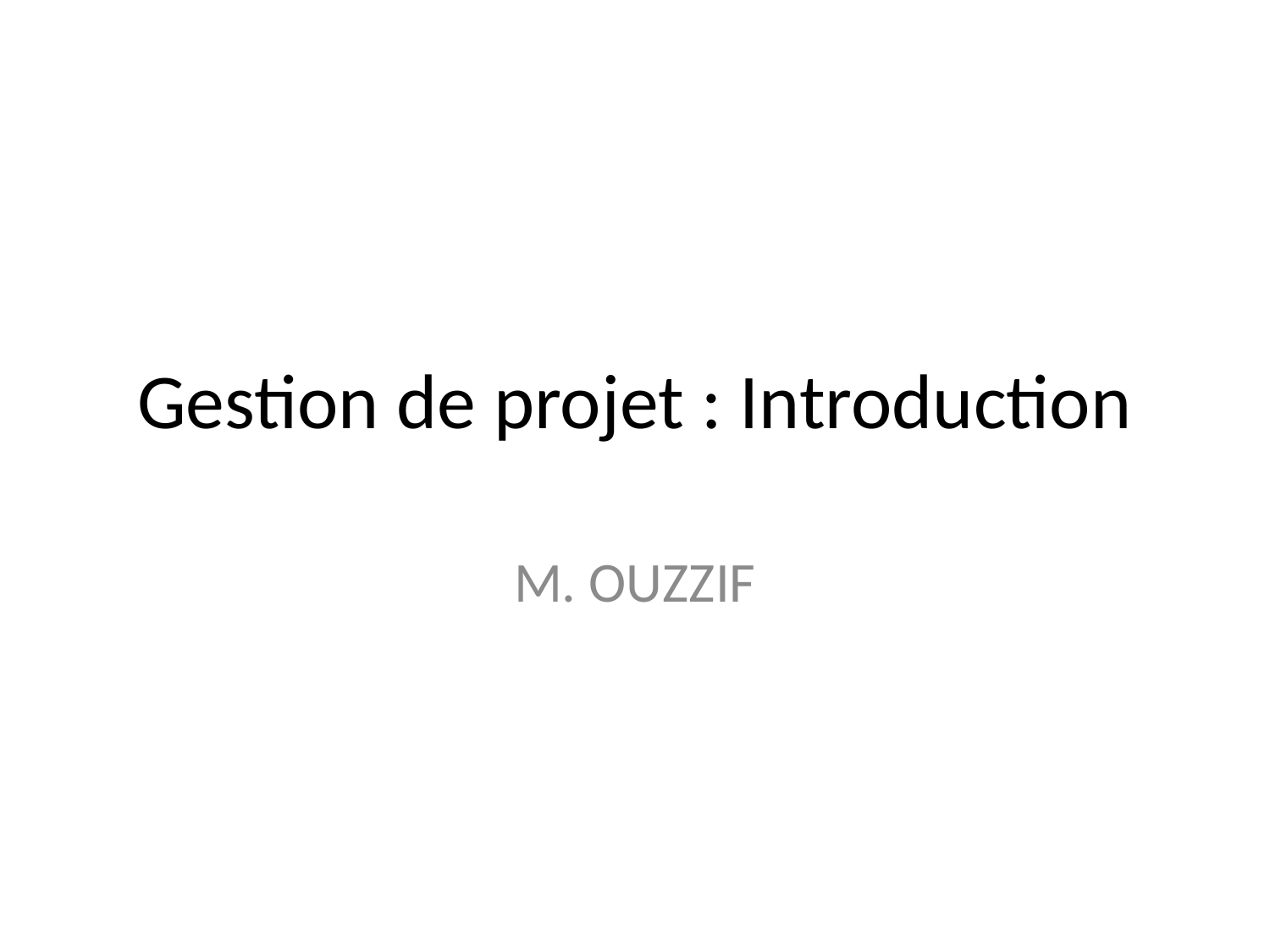

# Gestion de projet : Introduction
M. OUZZIF